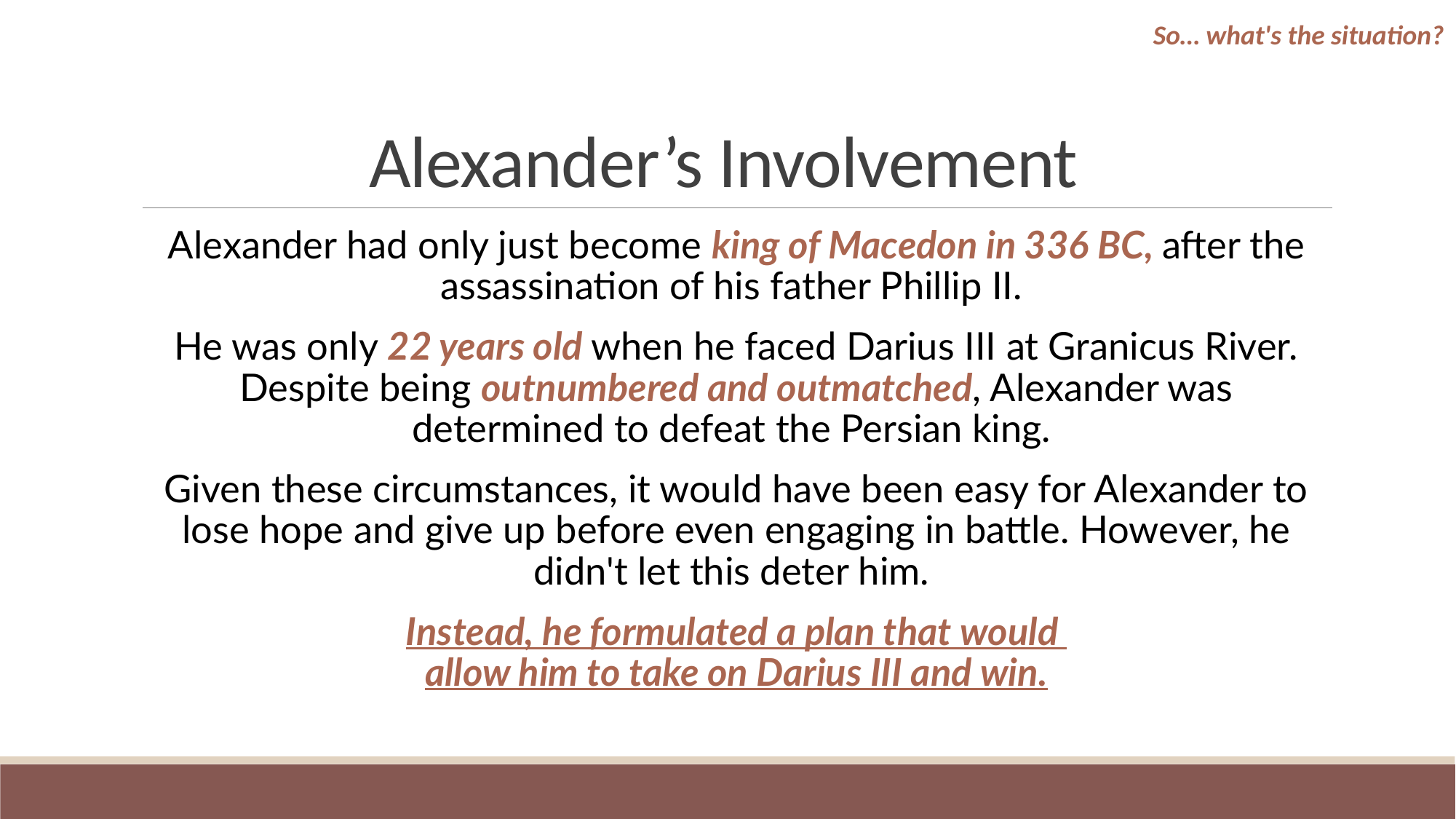

So… what's the situation?
# Alexander’s Involvement
Alexander had only just become king of Macedon in 336 BC, after the assassination of his father Phillip II.
He was only 22 years old when he faced Darius III at Granicus River. Despite being outnumbered and outmatched, Alexander was determined to defeat the Persian king.
Given these circumstances, it would have been easy for Alexander to lose hope and give up before even engaging in battle. However, he didn't let this deter him.
Instead, he formulated a plan that would
allow him to take on Darius III and win.